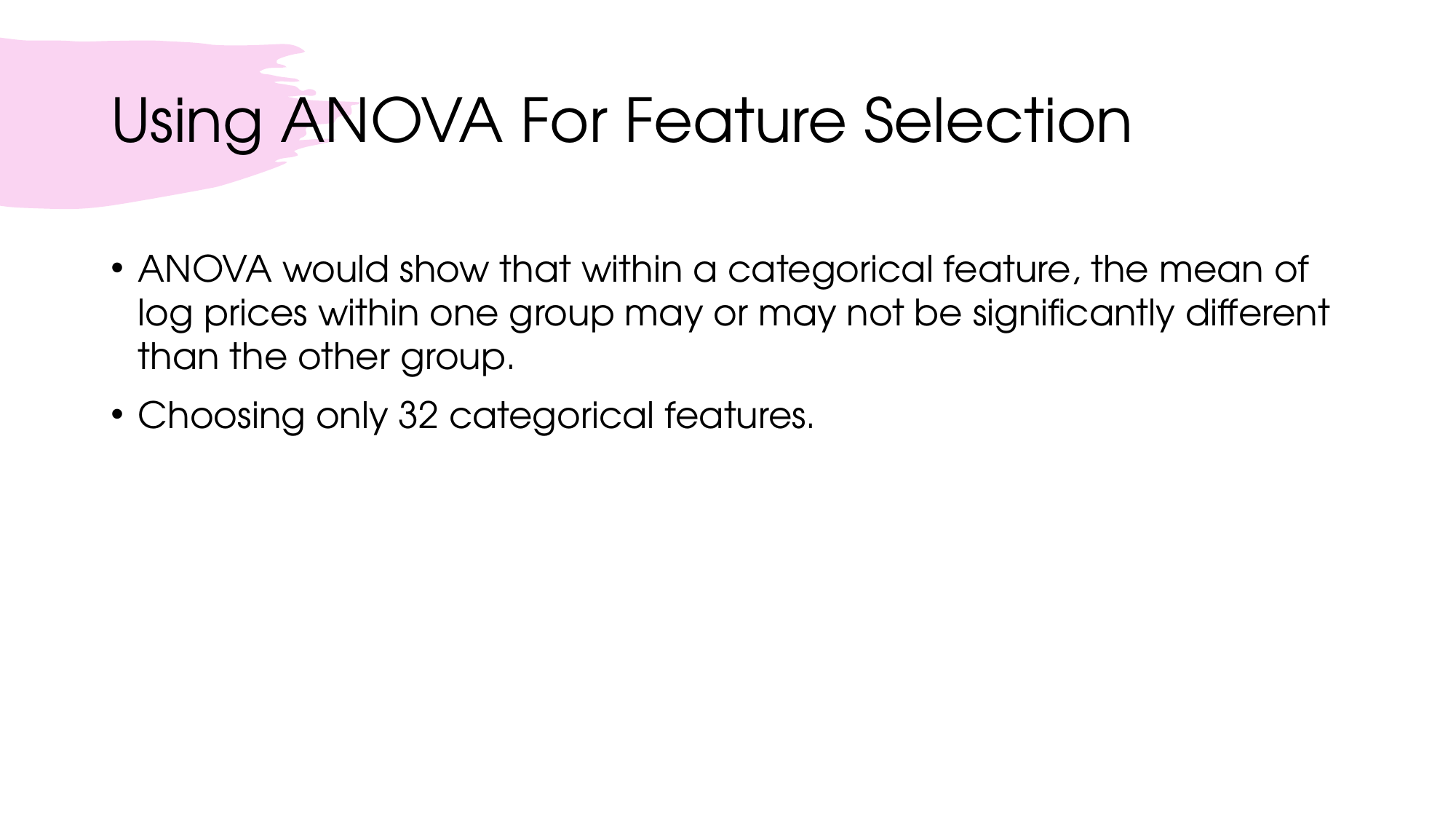

# Using ANOVA For Feature Selection
ANOVA would show that within a categorical feature, the mean of log prices within one group may or may not be significantly different than the other group.
Choosing only 32 categorical features.